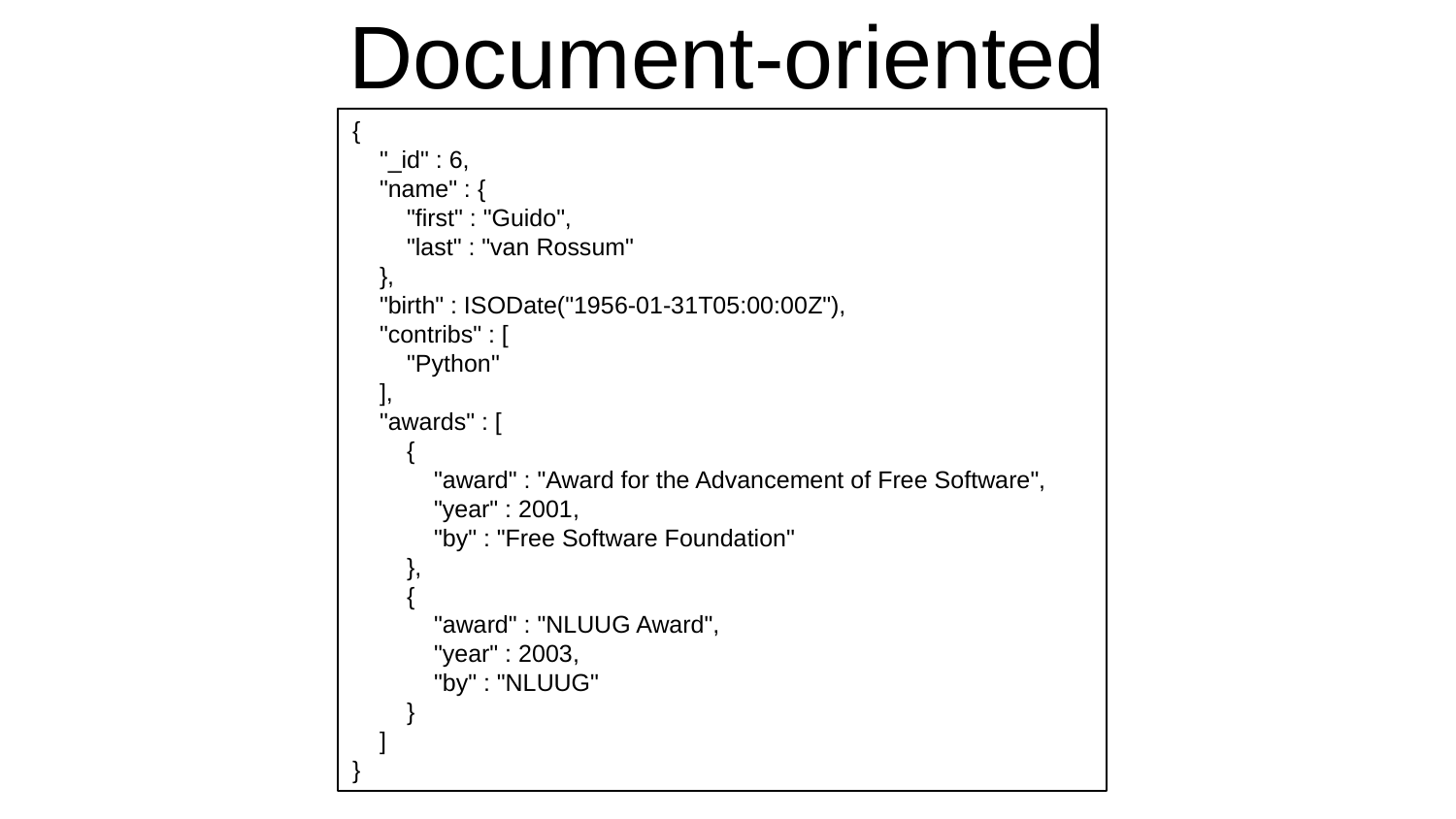

# Document-oriented
{
    "_id" : 6,
    "name" : {
        "first" : "Guido",
        "last" : "van Rossum"
    },
    "birth" : ISODate("1956-01-31T05:00:00Z"),
    "contribs" : [
        "Python"
    ],
    "awards" : [
        {
            "award" : "Award for the Advancement of Free Software",
            "year" : 2001,
            "by" : "Free Software Foundation"
        },
        {
            "award" : "NLUUG Award",
            "year" : 2003,
            "by" : "NLUUG"
        }
    ]
}